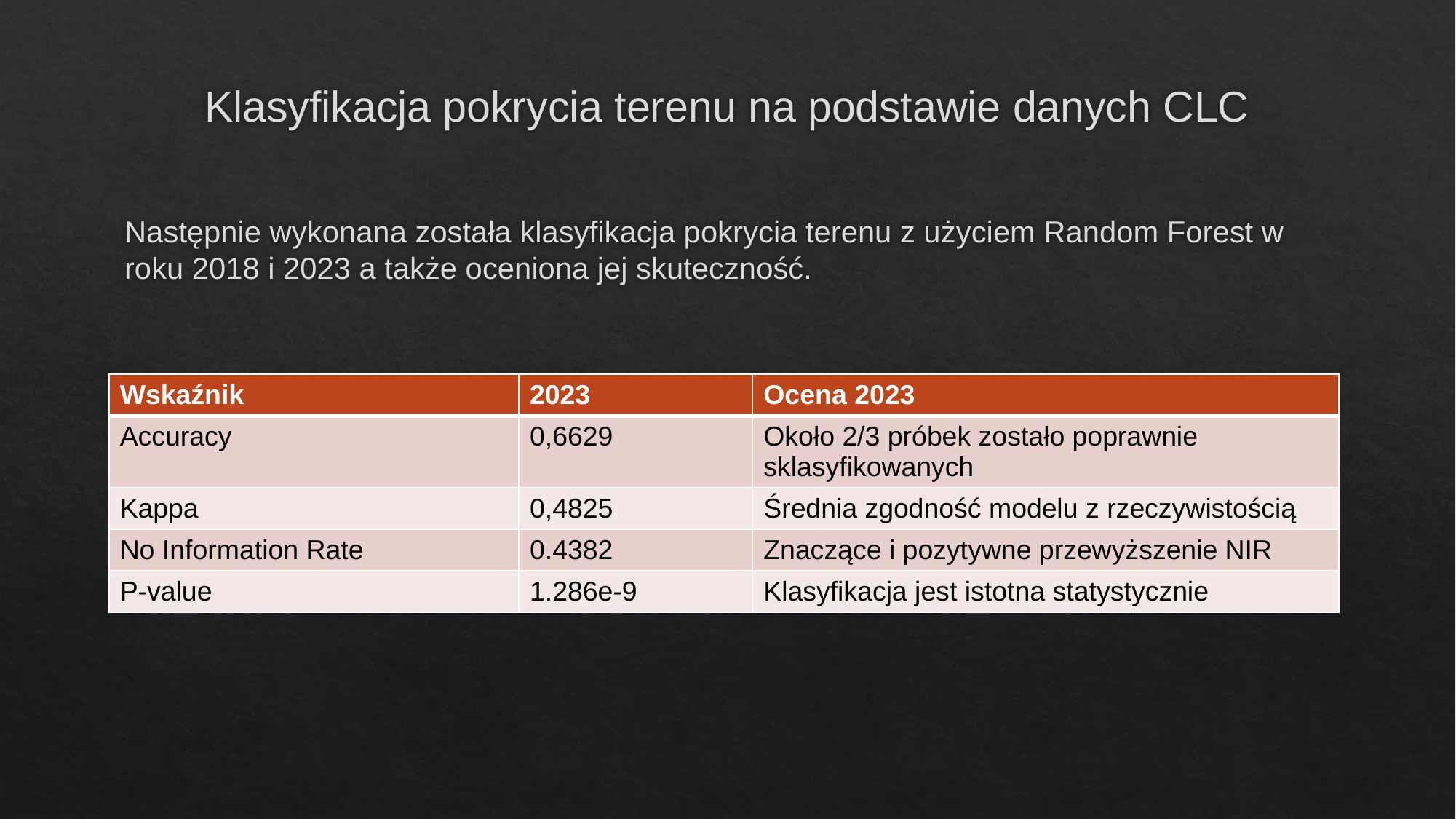

# Klasyfikacja pokrycia terenu na podstawie danych CLC
Następnie wykonana została klasyfikacja pokrycia terenu z użyciem Random Forest w roku 2018 i 2023 a także oceniona jej skuteczność.

| Wskaźnik | 2023 | Ocena 2023 |
| --- | --- | --- |
| Accuracy | 0,6629 | Około 2/3 próbek zostało poprawnie sklasyfikowanych |
| Kappa | 0,4825 | Średnia zgodność modelu z rzeczywistością |
| No Information Rate | 0.4382 | Znaczące i pozytywne przewyższenie NIR |
| P-value | 1.286e-9 | Klasyfikacja jest istotna statystycznie |